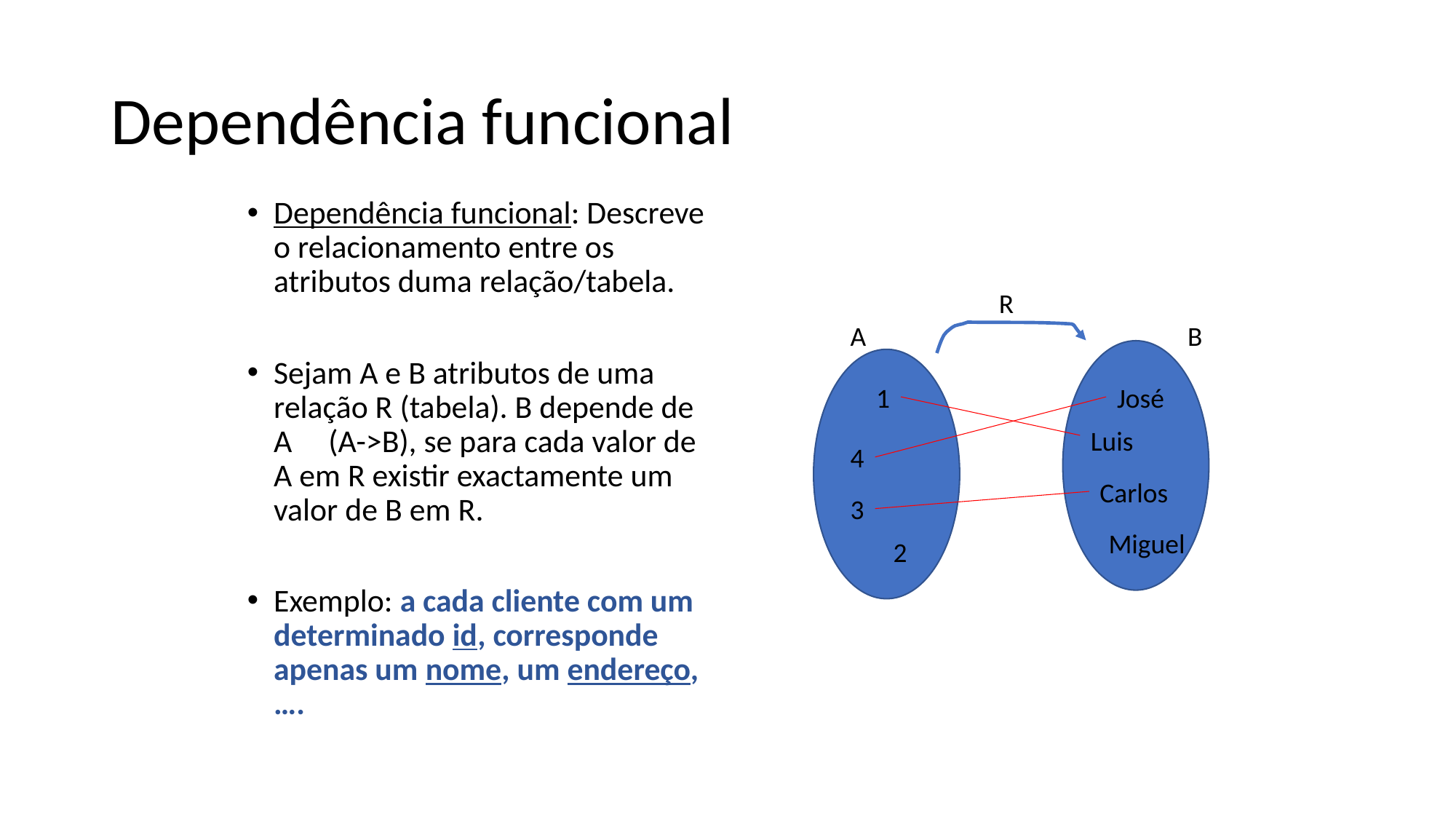

# Dependência funcional
Dependência funcional: Descreve o relacionamento entre os atributos duma relação/tabela.

Sejam A e B atributos de uma relação R (tabela). B depende de A     (A->B), se para cada valor de A em R existir exactamente um valor de B em R.

Exemplo: a cada cliente com um determinado id, corresponde apenas um nome, um endereço, ….
R
A
B

1
José
Luis
4
Carlos
3
Miguel
2